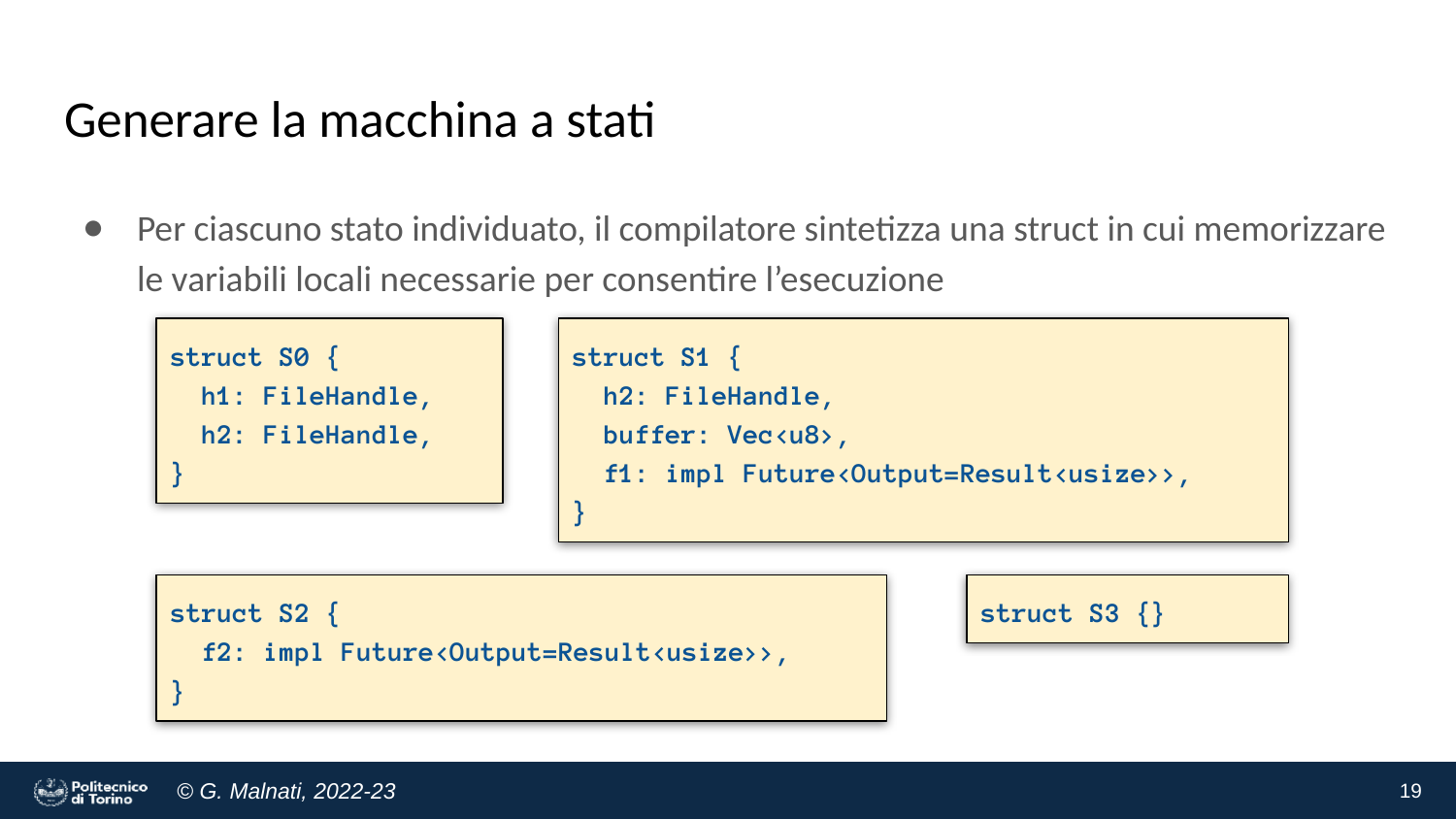

# Generare la macchina a stati
Per ciascuno stato individuato, il compilatore sintetizza una struct in cui memorizzare le variabili locali necessarie per consentire l’esecuzione
struct S0 {
  h1: FileHandle,
  h2: FileHandle,
}
struct S1 {
  h2: FileHandle,
  buffer: Vec<u8>,
  f1: impl Future<Output=Result<usize>>,
}
struct S2 {
  f2: impl Future<Output=Result<usize>>,
}
struct S3 {}
19